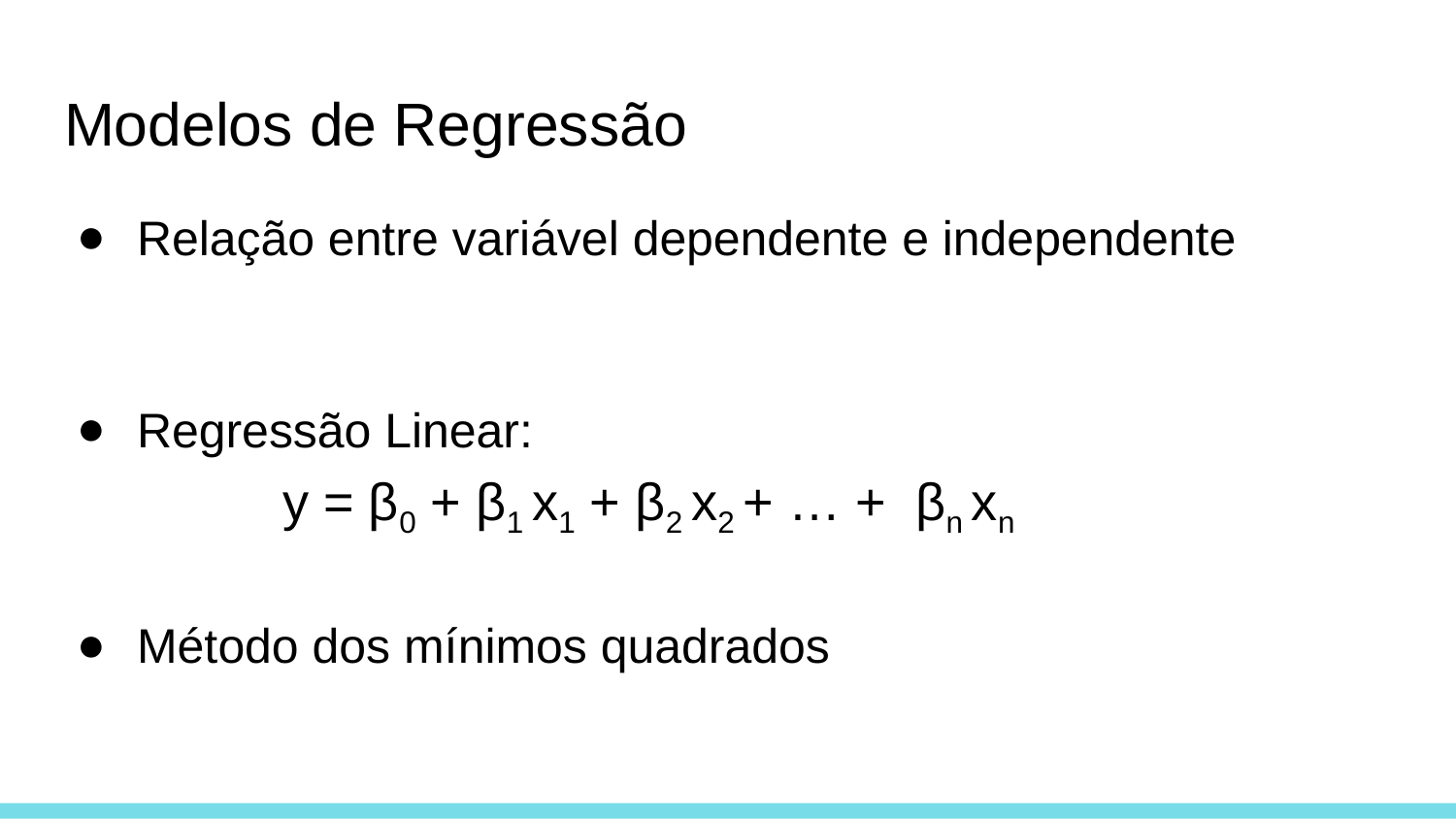

# Modelos de Regressão
Relação entre variável dependente e independente
Regressão Linear:
	y = β0 + β1 x1 + β2 x2 + … +  βn xn
Método dos mínimos quadrados